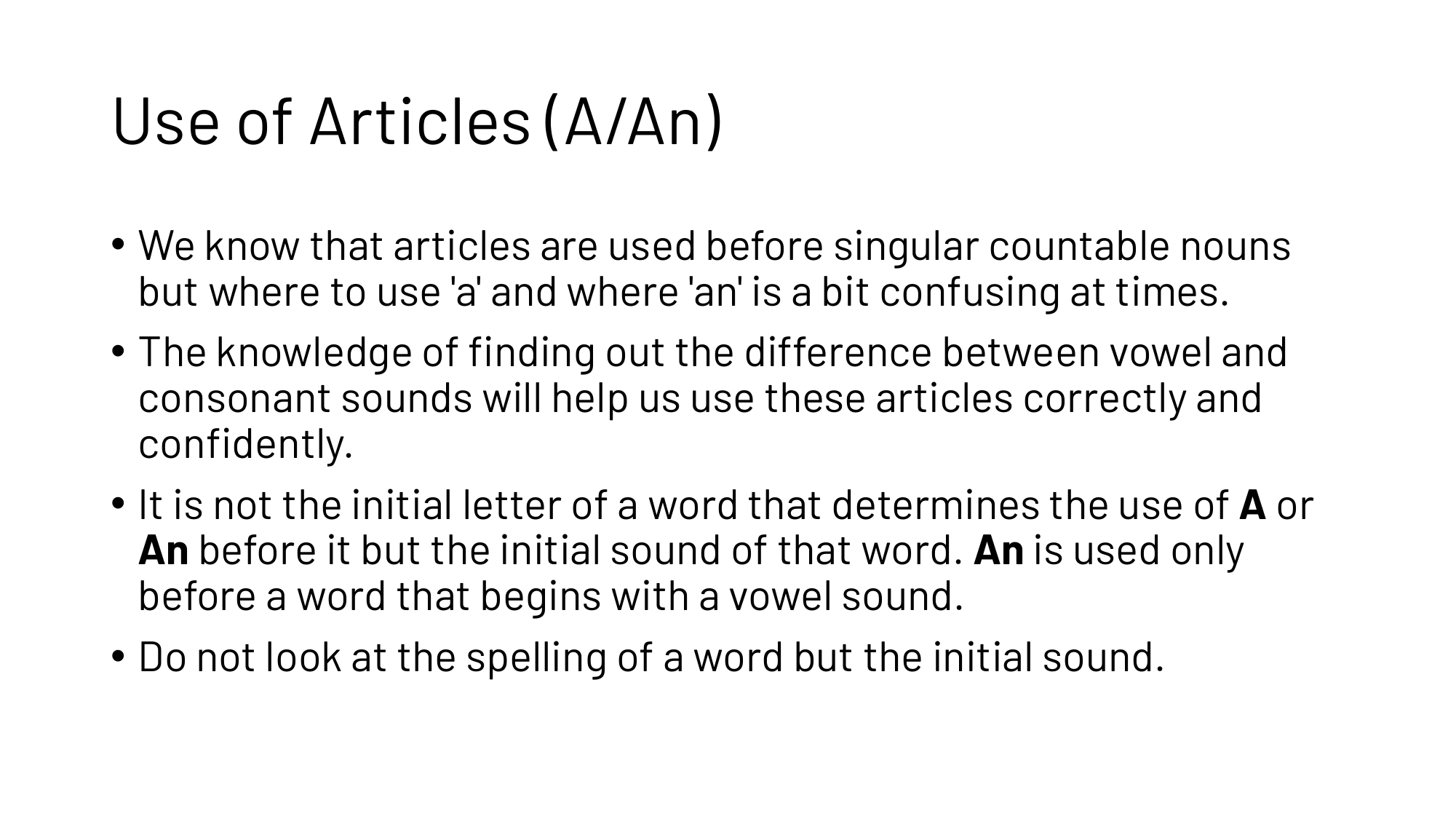

# Use of Articles (A/An)
We know that articles are used before singular countable nouns but where to use 'a' and where 'an' is a bit confusing at times.
The knowledge of finding out the difference between vowel and consonant sounds will help us use these articles correctly and confidently.
It is not the initial letter of a word that determines the use of A or An before it but the initial sound of that word. An is used only before a word that begins with a vowel sound.
Do not look at the spelling of a word but the initial sound.